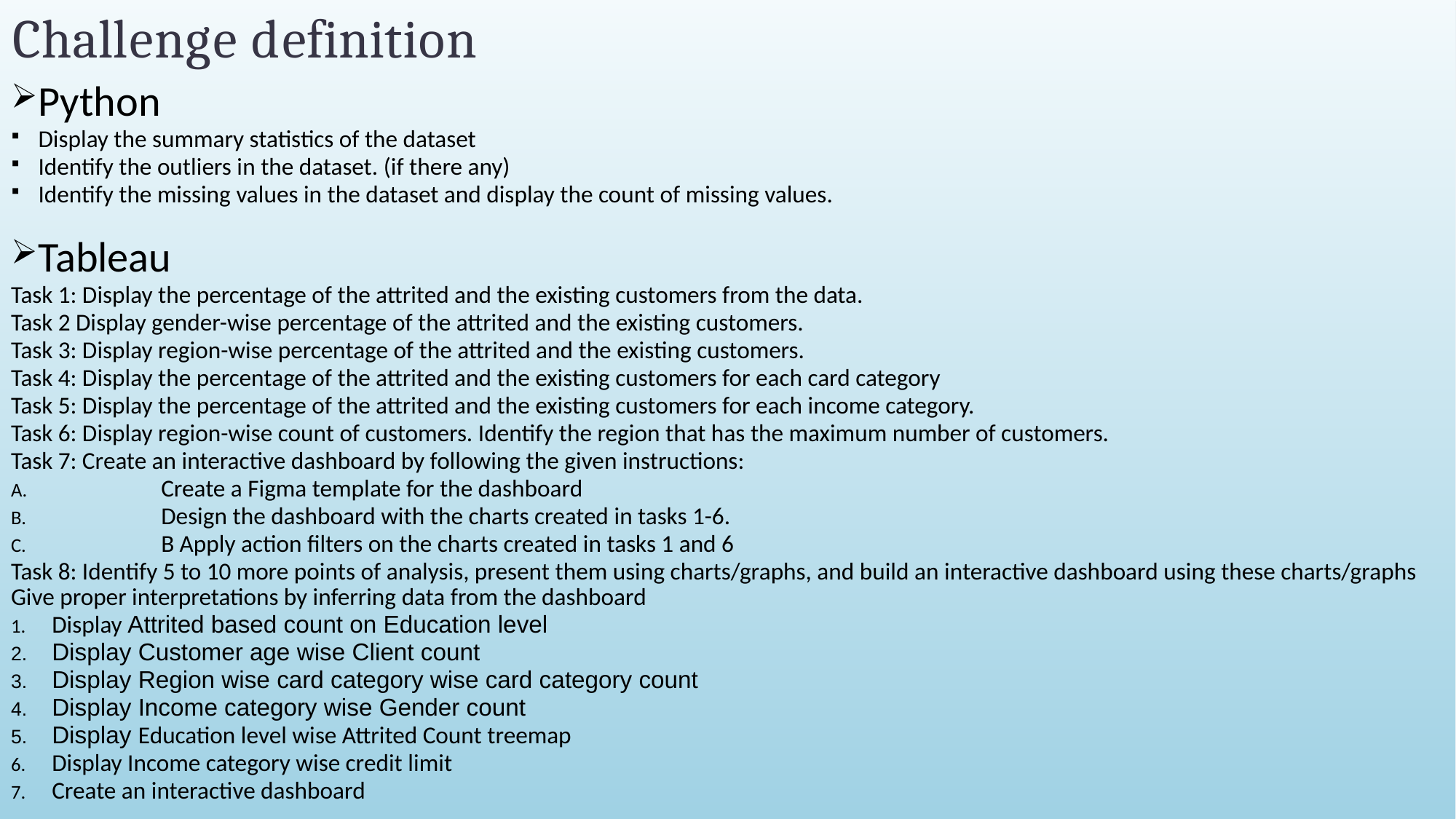

# Challenge definition
Python
Display the summary statistics of the dataset
Identify the outliers in the dataset. (if there any)
Identify the missing values in the dataset and display the count of missing values.
Tableau
Task 1: Display the percentage of the attrited and the existing customers from the data.
Task 2 Display gender-wise percentage of the attrited and the existing customers.
Task 3: Display region-wise percentage of the attrited and the existing customers.
Task 4: Display the percentage of the attrited and the existing customers for each card category
Task 5: Display the percentage of the attrited and the existing customers for each income category.
Task 6: Display region-wise count of customers. Identify the region that has the maximum number of customers.
Task 7: Create an interactive dashboard by following the given instructions:
	Create a Figma template for the dashboard
	Design the dashboard with the charts created in tasks 1-6.
	B Apply action filters on the charts created in tasks 1 and 6
Task 8: Identify 5 to 10 more points of analysis, present them using charts/graphs, and build an interactive dashboard using these charts/graphs Give proper interpretations by inferring data from the dashboard
Display Attrited based count on Education level
Display Customer age wise Client count
Display Region wise card category wise card category count
Display Income category wise Gender count
Display Education level wise Attrited Count treemap
Display Income category wise credit limit
Create an interactive dashboard